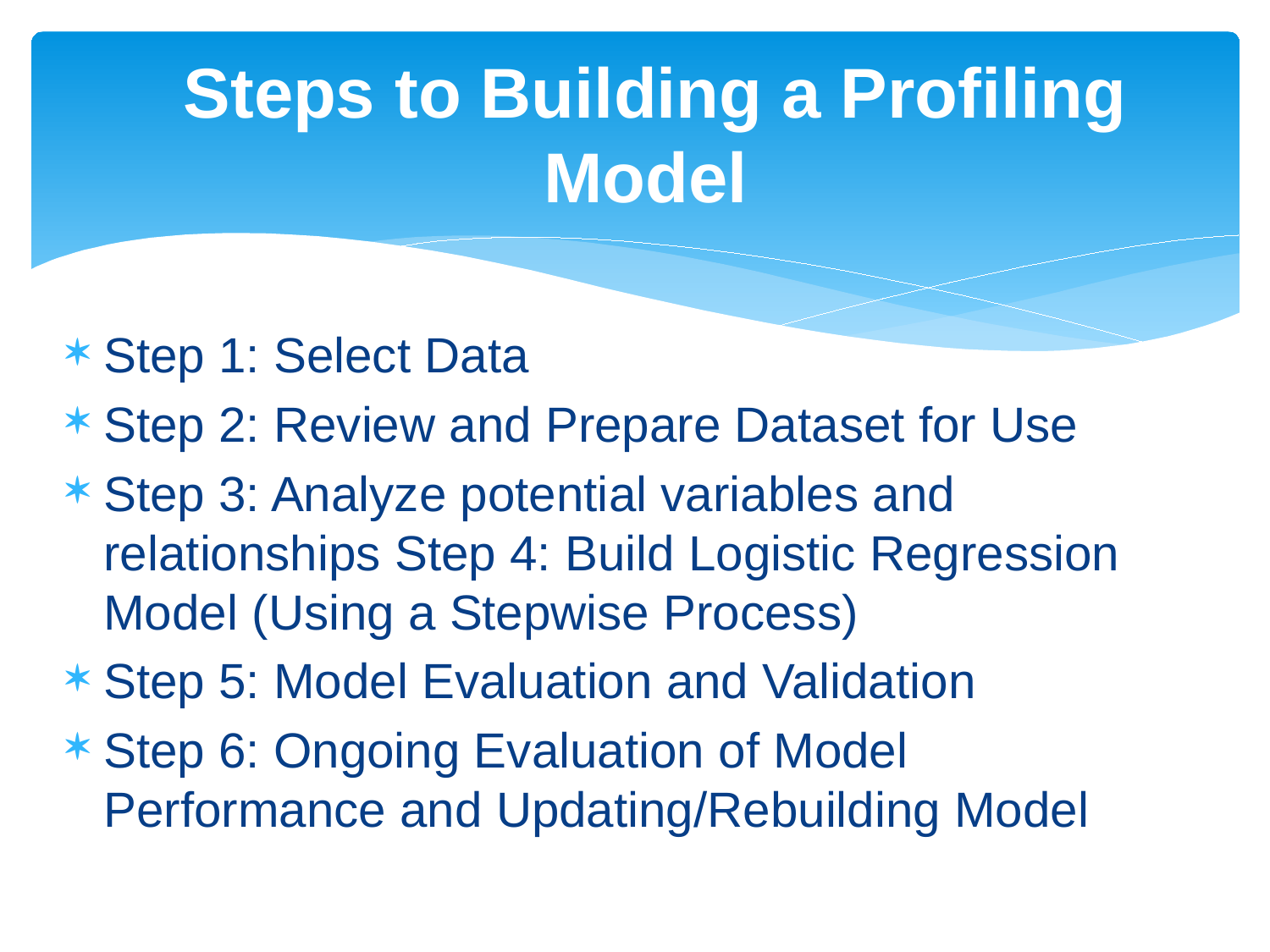

# Steps to Building a Profiling Model
Step 1: Select Data
Step 2: Review and Prepare Dataset for Use
Step 3: Analyze potential variables and relationships Step 4: Build Logistic Regression Model (Using a Stepwise Process)
Step 5: Model Evaluation and Validation
Step 6: Ongoing Evaluation of Model Performance and Updating/Rebuilding Model